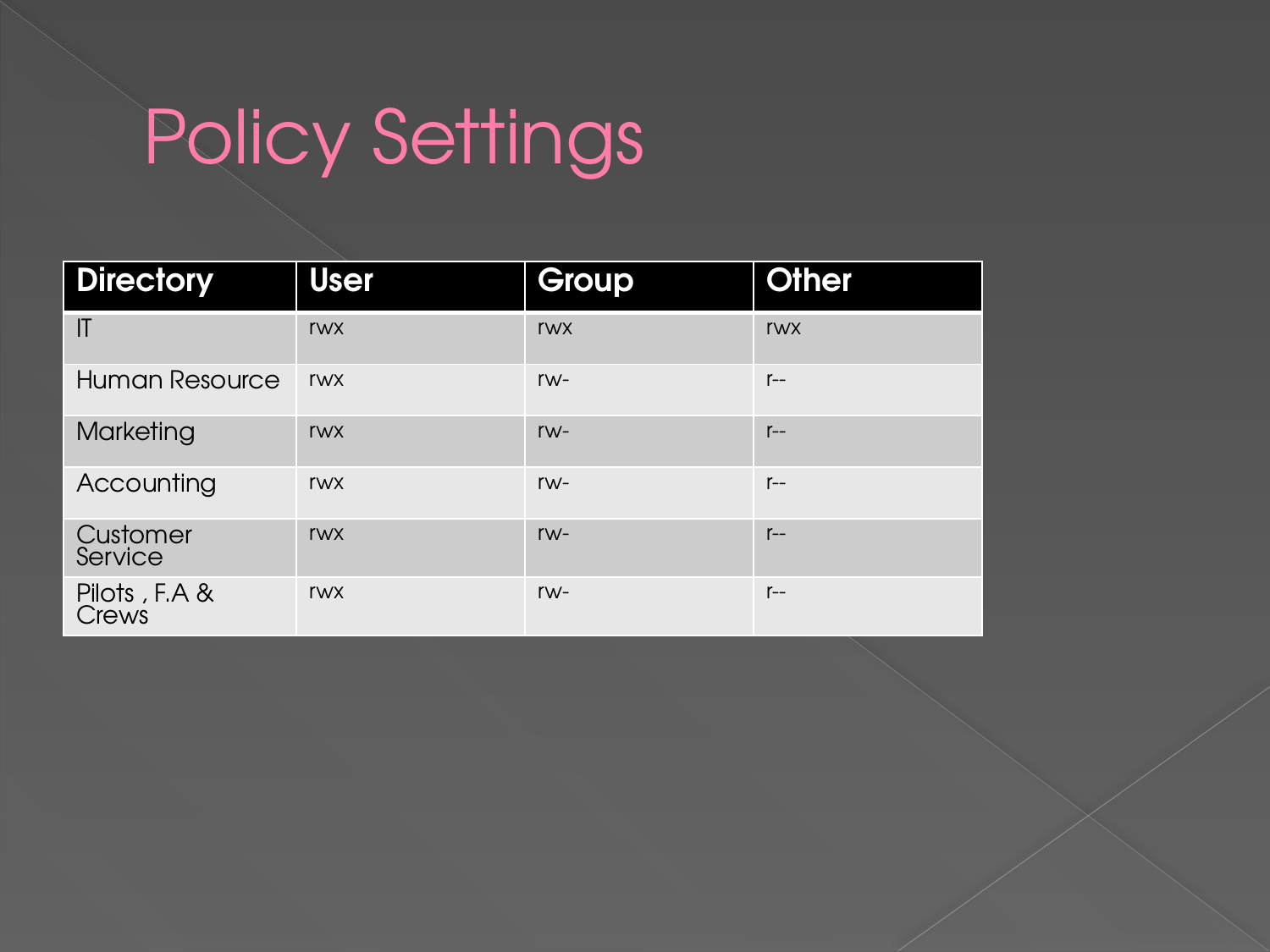

# Policy Settings
| Directory | User | Group | Other |
| --- | --- | --- | --- |
| IT | rwx | rwx | rwx |
| Human Resource | rwx | rw- | r-- |
| Marketing | rwx | rw- | r-- |
| Accounting | rwx | rw- | r-- |
| Customer Service | rwx | rw- | r-- |
| Pilots , F.A & Crews | rwx | rw- | r-- |